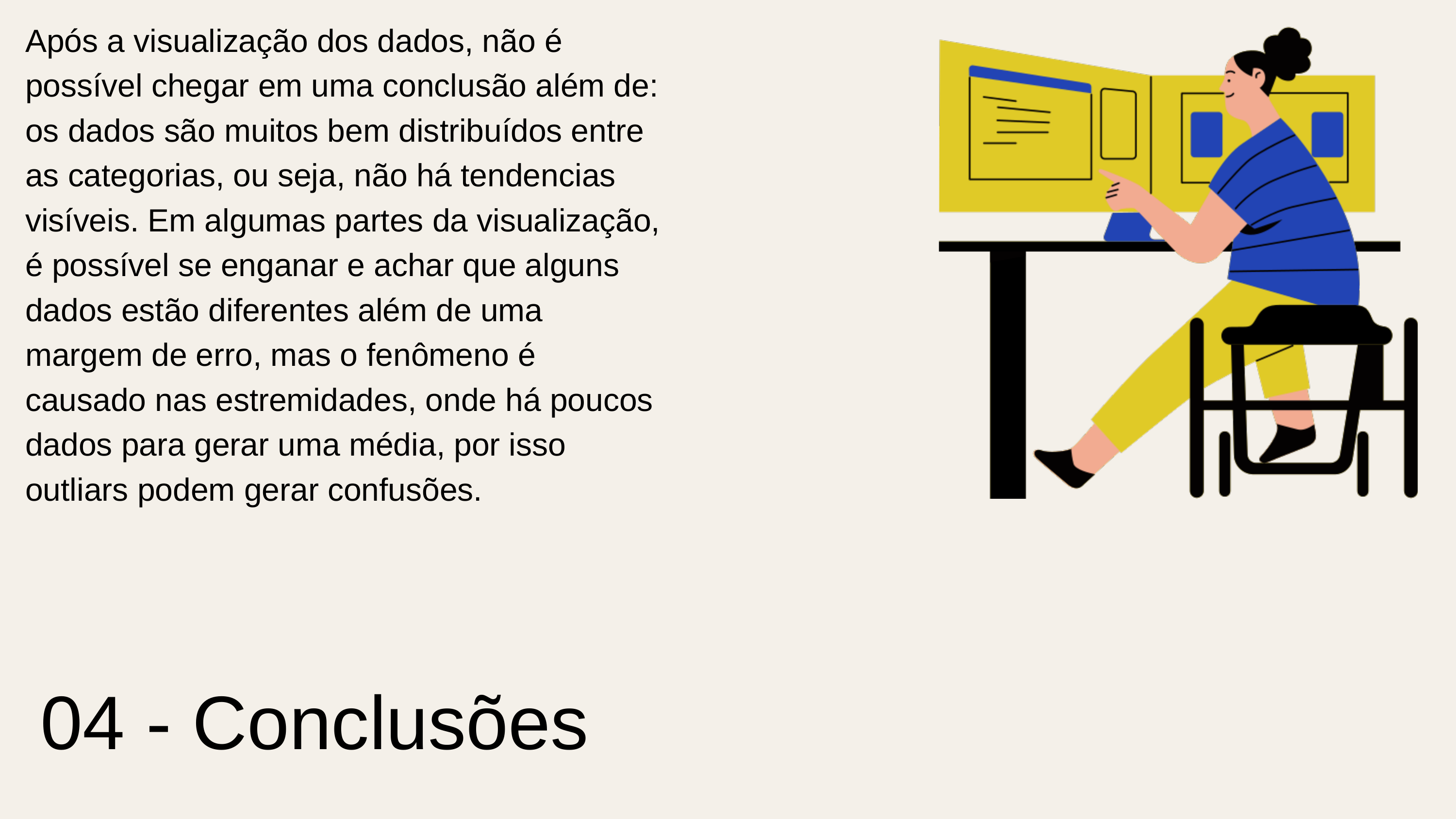

Após a visualização dos dados, não é possível chegar em uma conclusão além de: os dados são muitos bem distribuídos entre as categorias, ou seja, não há tendencias visíveis. Em algumas partes da visualização, é possível se enganar e achar que alguns dados estão diferentes além de uma margem de erro, mas o fenômeno é causado nas estremidades, onde há poucos dados para gerar uma média, por isso outliars podem gerar confusões.

04 - Conclusões